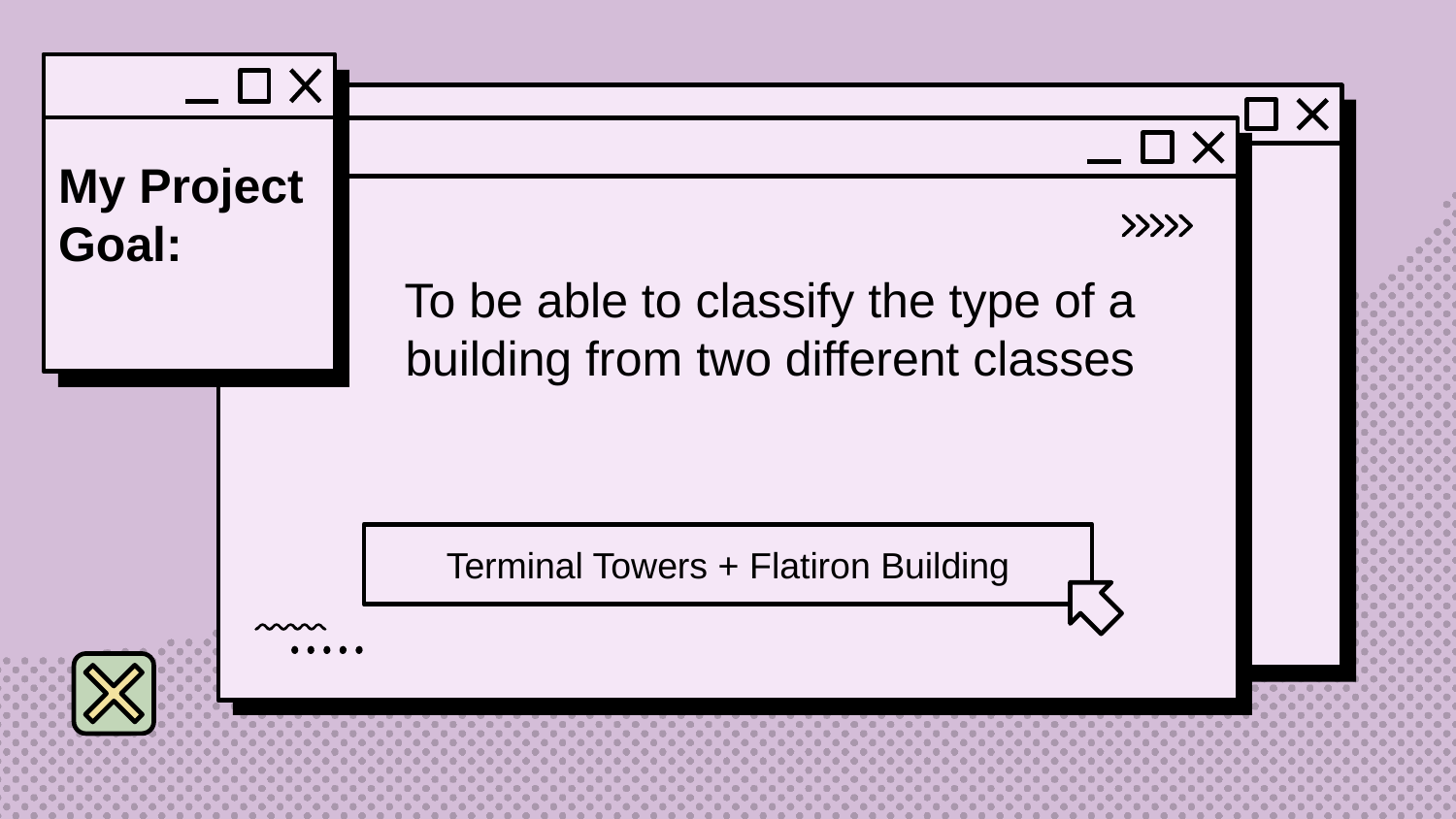

My Project Goal:

To be able to classify the type of a building from two different classes

# Terminal Towers + Flatiron Building